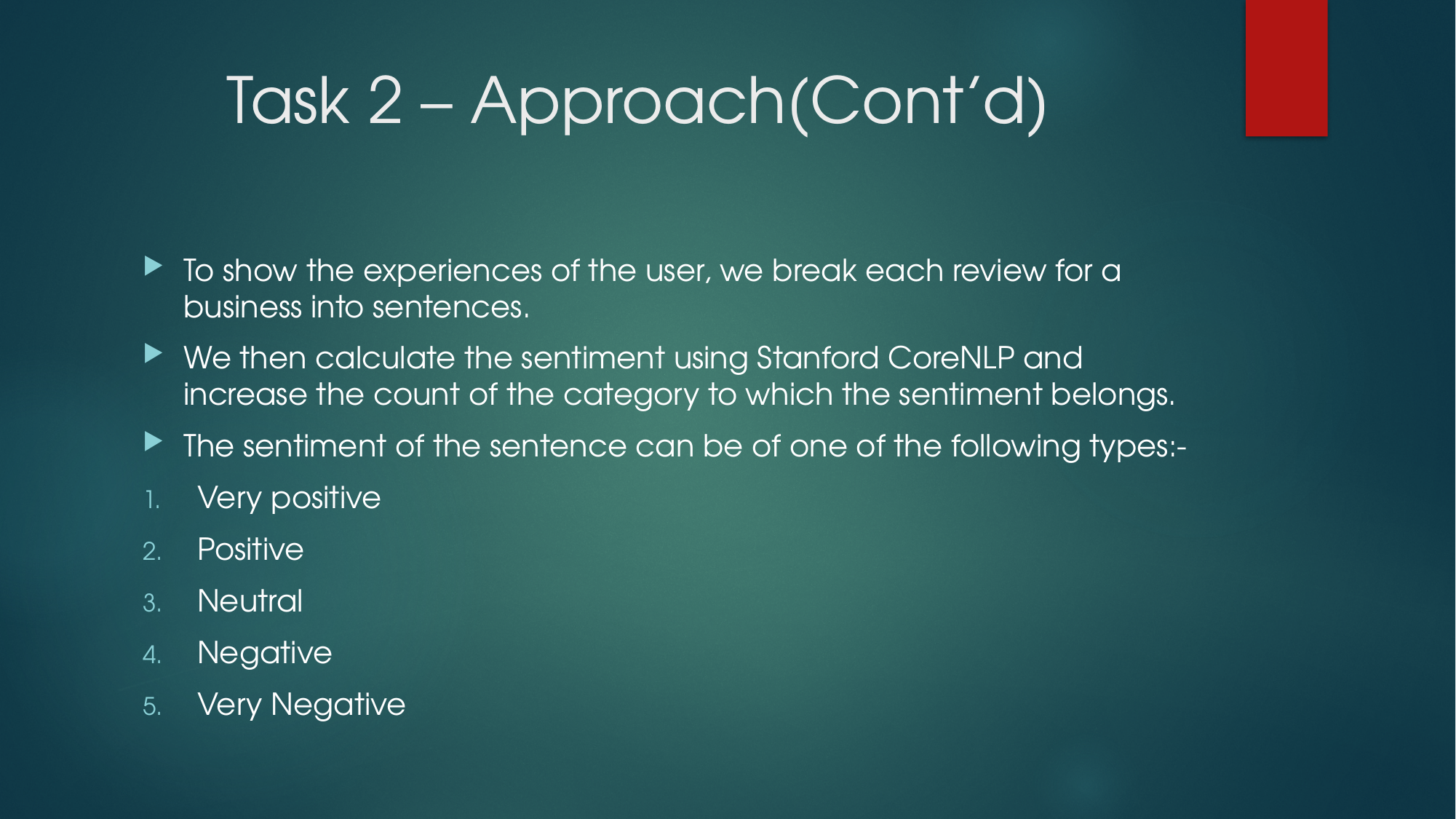

# Task 2 – Approach(Cont’d)
To show the experiences of the user, we break each review for a business into sentences.
We then calculate the sentiment using Stanford CoreNLP and increase the count of the category to which the sentiment belongs.
The sentiment of the sentence can be of one of the following types:-
Very positive
Positive
Neutral
Negative
Very Negative